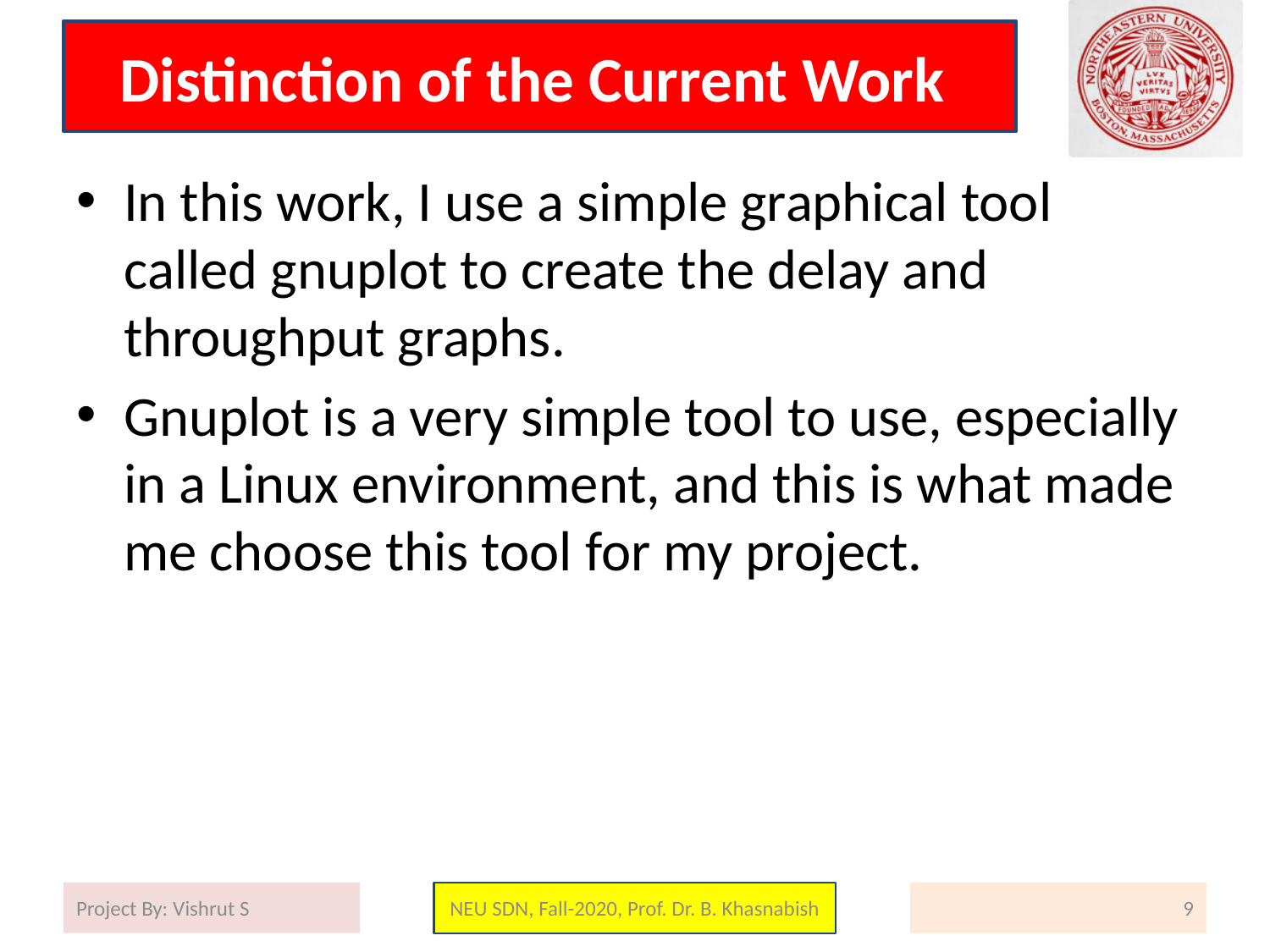

# Distinction of the Current Work
In this work, I use a simple graphical tool called gnuplot to create the delay and throughput graphs.
Gnuplot is a very simple tool to use, especially in a Linux environment, and this is what made me choose this tool for my project.

Project By: Vishrut S
NEU SDN, Fall-2020, Prof. Dr. B. Khasnabish
9